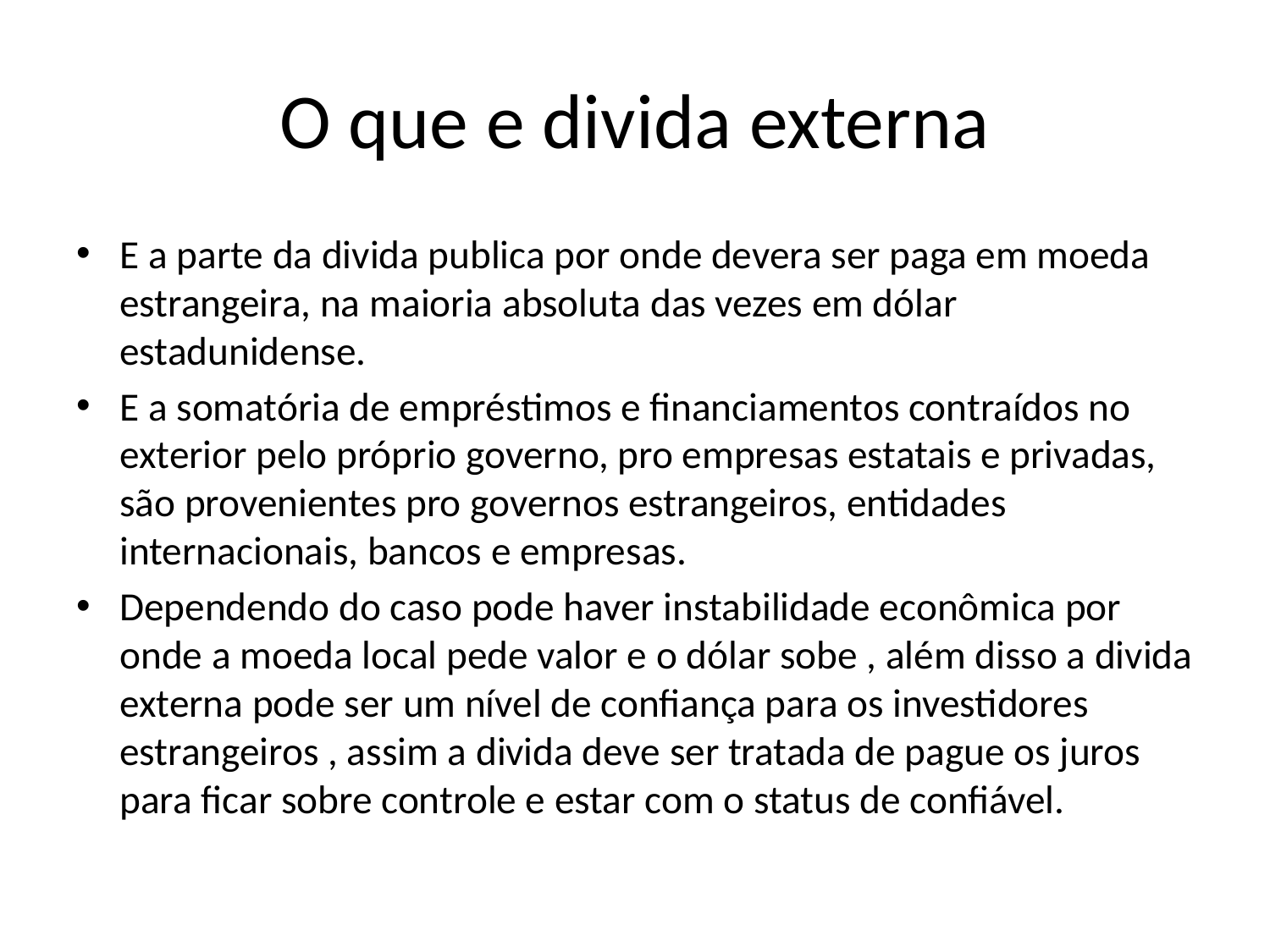

# O que e divida externa
E a parte da divida publica por onde devera ser paga em moeda estrangeira, na maioria absoluta das vezes em dólar estadunidense.
E a somatória de empréstimos e financiamentos contraídos no exterior pelo próprio governo, pro empresas estatais e privadas, são provenientes pro governos estrangeiros, entidades internacionais, bancos e empresas.
Dependendo do caso pode haver instabilidade econômica por onde a moeda local pede valor e o dólar sobe , além disso a divida externa pode ser um nível de confiança para os investidores estrangeiros , assim a divida deve ser tratada de pague os juros  para ficar sobre controle e estar com o status de confiável.